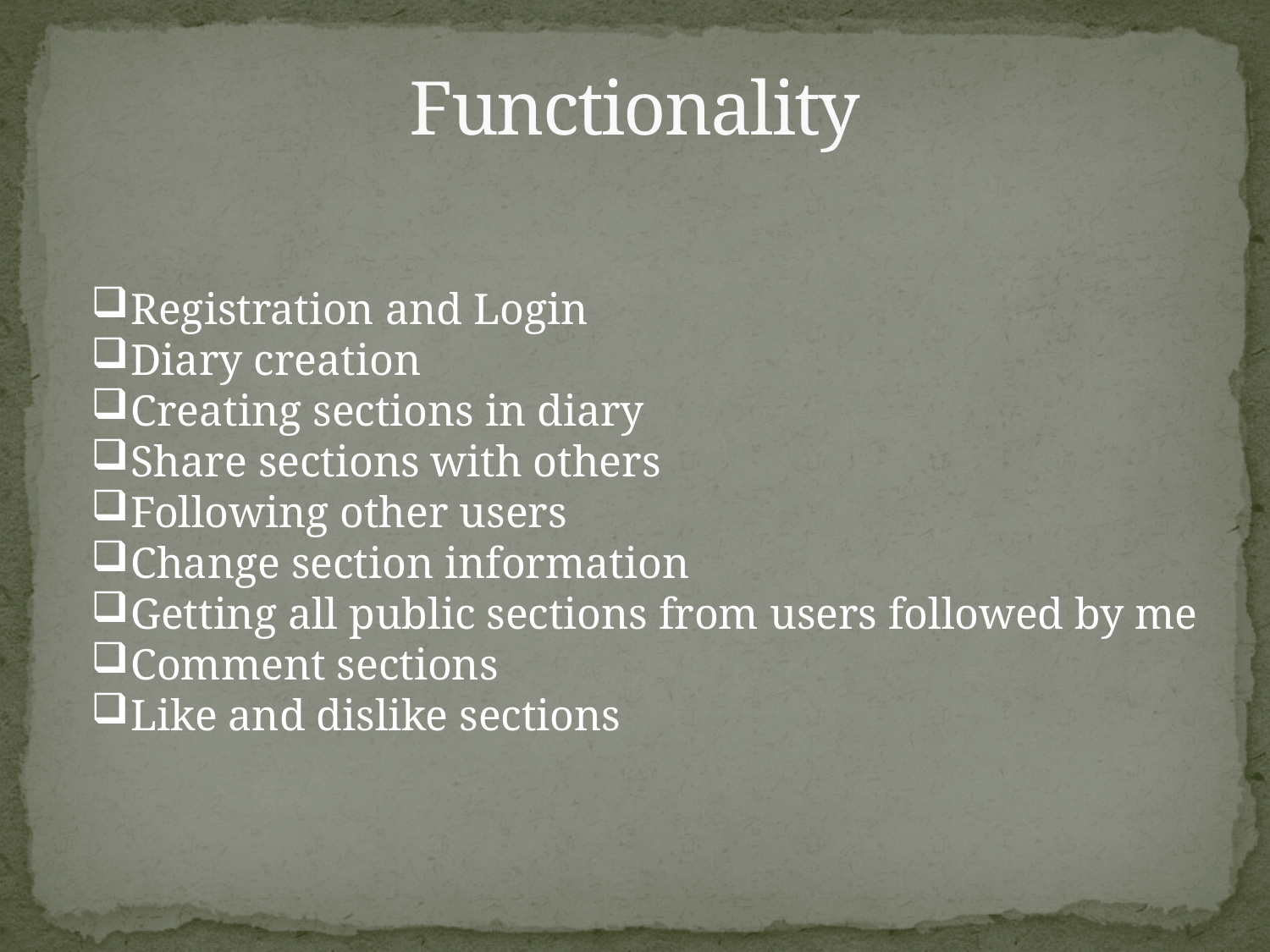

# Functionality
Registration and Login
Diary creation
Creating sections in diary
Share sections with others
Following other users
Change section information
Getting all public sections from users followed by me
Comment sections
Like and dislike sections